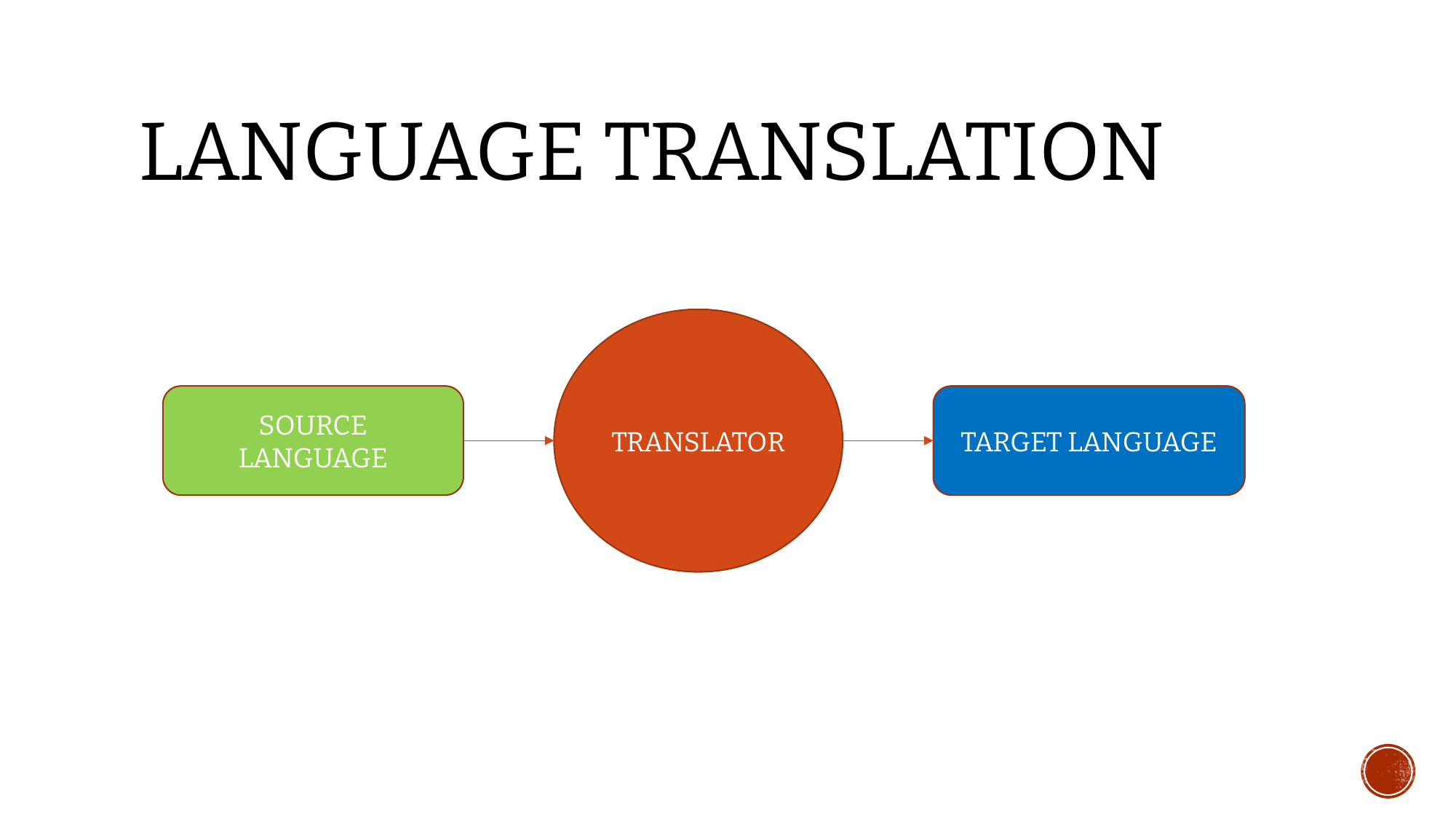

# Language translation
TRANSLATOR
SOURCE
LANGUAGE
TARGET LANGUAGE